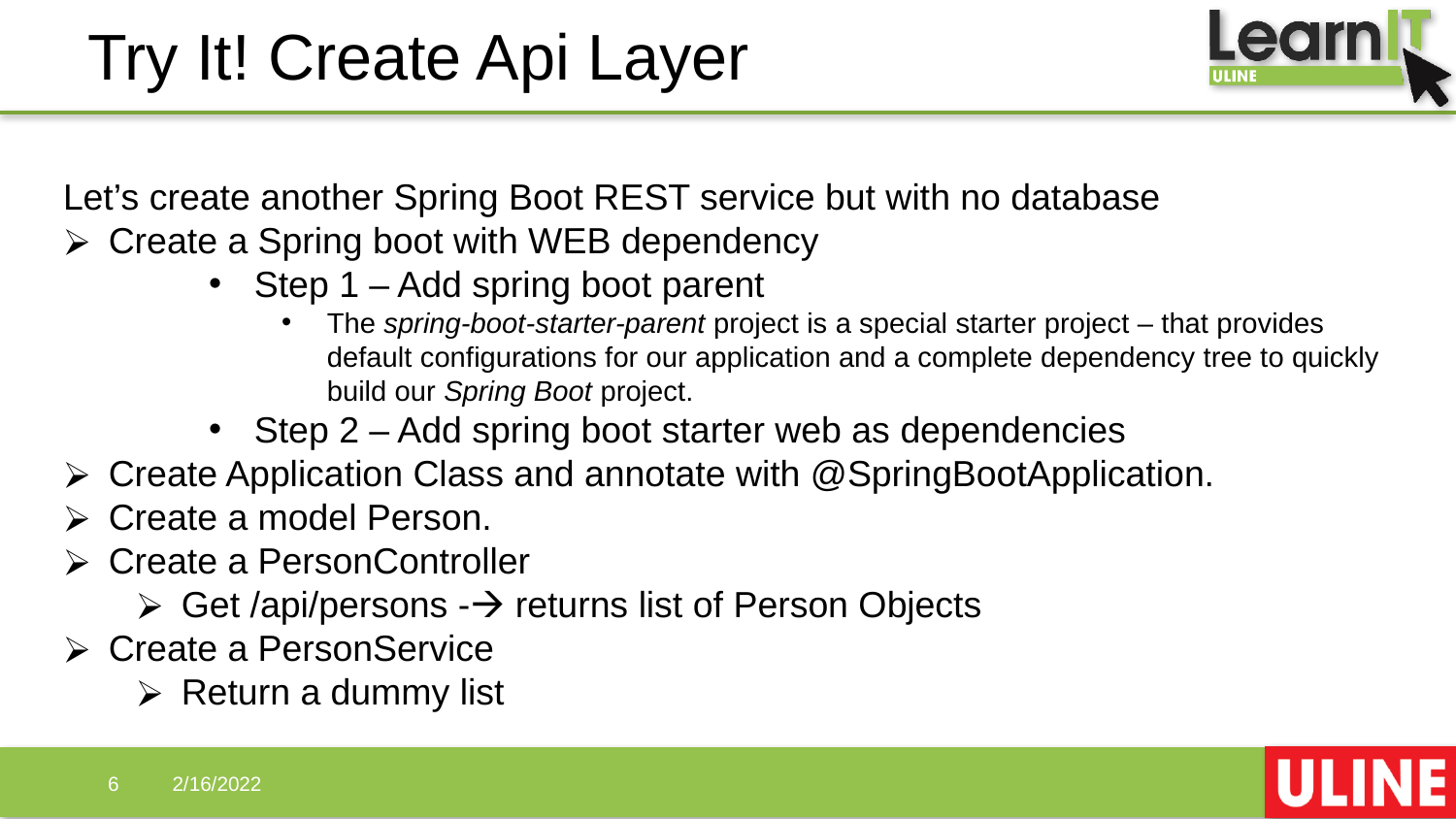

# Try It! Create Api Layer
Let’s create another Spring Boot REST service but with no database
Create a Spring boot with WEB dependency
Step 1 – Add spring boot parent
The spring-boot-starter-parent project is a special starter project – that provides default configurations for our application and a complete dependency tree to quickly build our Spring Boot project.
Step 2 – Add spring boot starter web as dependencies
Create Application Class and annotate with @SpringBootApplication.
Create a model Person.
Create a PersonController
Get /api/persons -🡪 returns list of Person Objects
Create a PersonService
Return a dummy list
6
2/16/2022